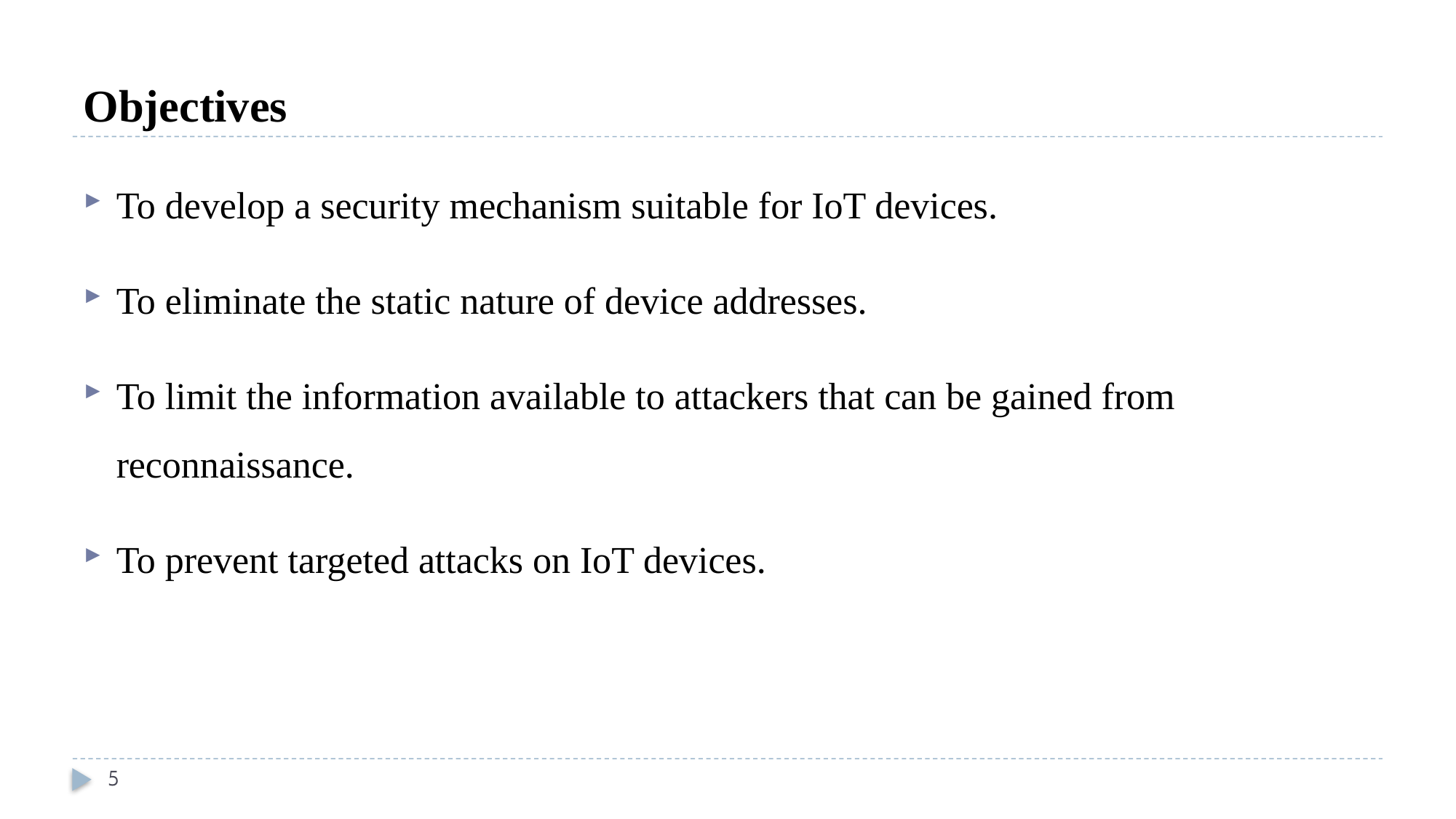

# Objectives
To develop a security mechanism suitable for IoT devices.
To eliminate the static nature of device addresses.
To limit the information available to attackers that can be gained from reconnaissance.
To prevent targeted attacks on IoT devices.
5